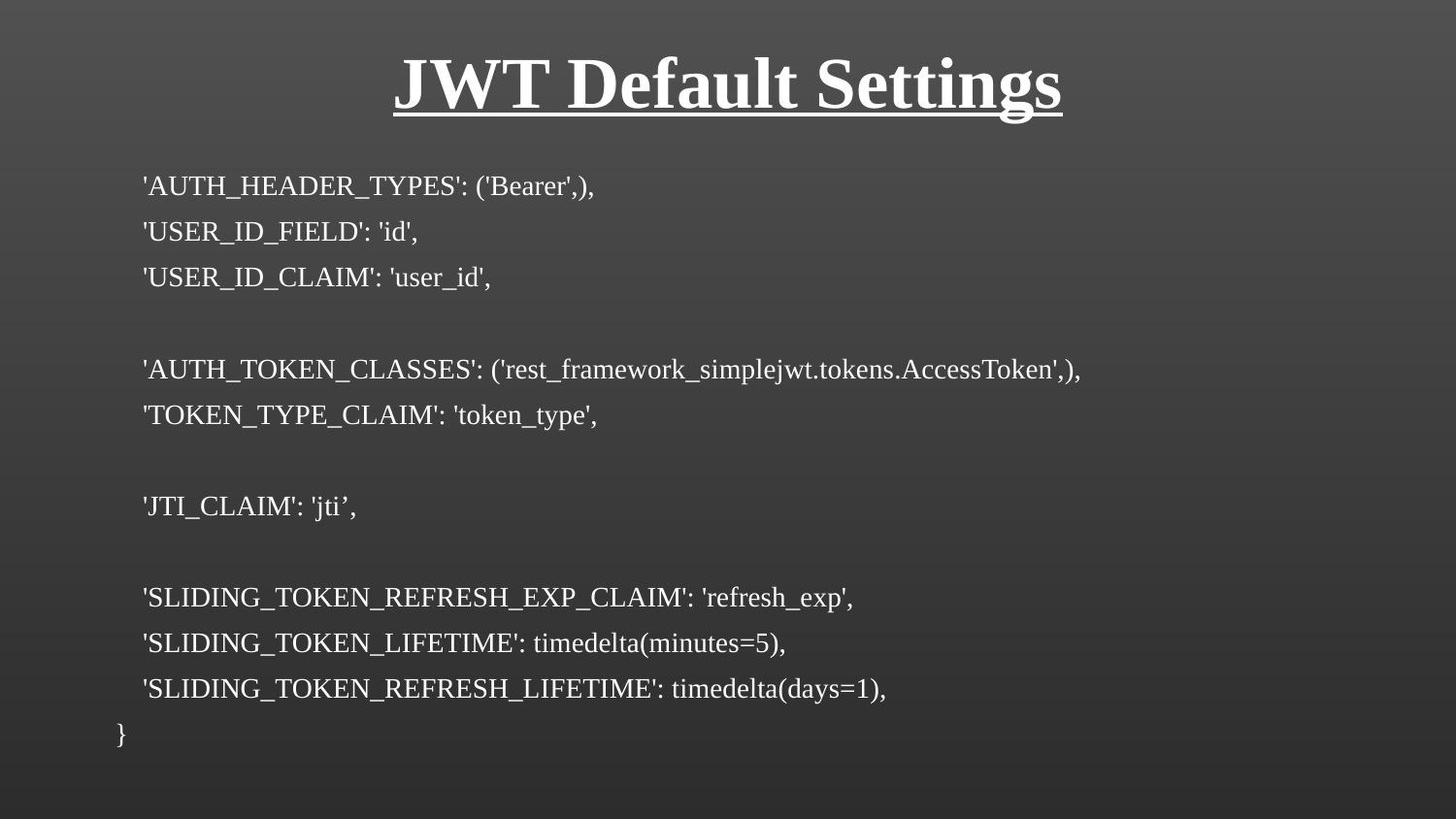

# JWT Default Settings
    'AUTH_HEADER_TYPES': ('Bearer',),
    'USER_ID_FIELD': 'id',
    'USER_ID_CLAIM': 'user_id',

    'AUTH_TOKEN_CLASSES': ('rest_framework_simplejwt.tokens.AccessToken',),
    'TOKEN_TYPE_CLAIM': 'token_type',

    'JTI_CLAIM': 'jti’,

    'SLIDING_TOKEN_REFRESH_EXP_CLAIM': 'refresh_exp',
    'SLIDING_TOKEN_LIFETIME': timedelta(minutes=5),
    'SLIDING_TOKEN_REFRESH_LIFETIME': timedelta(days=1),
}